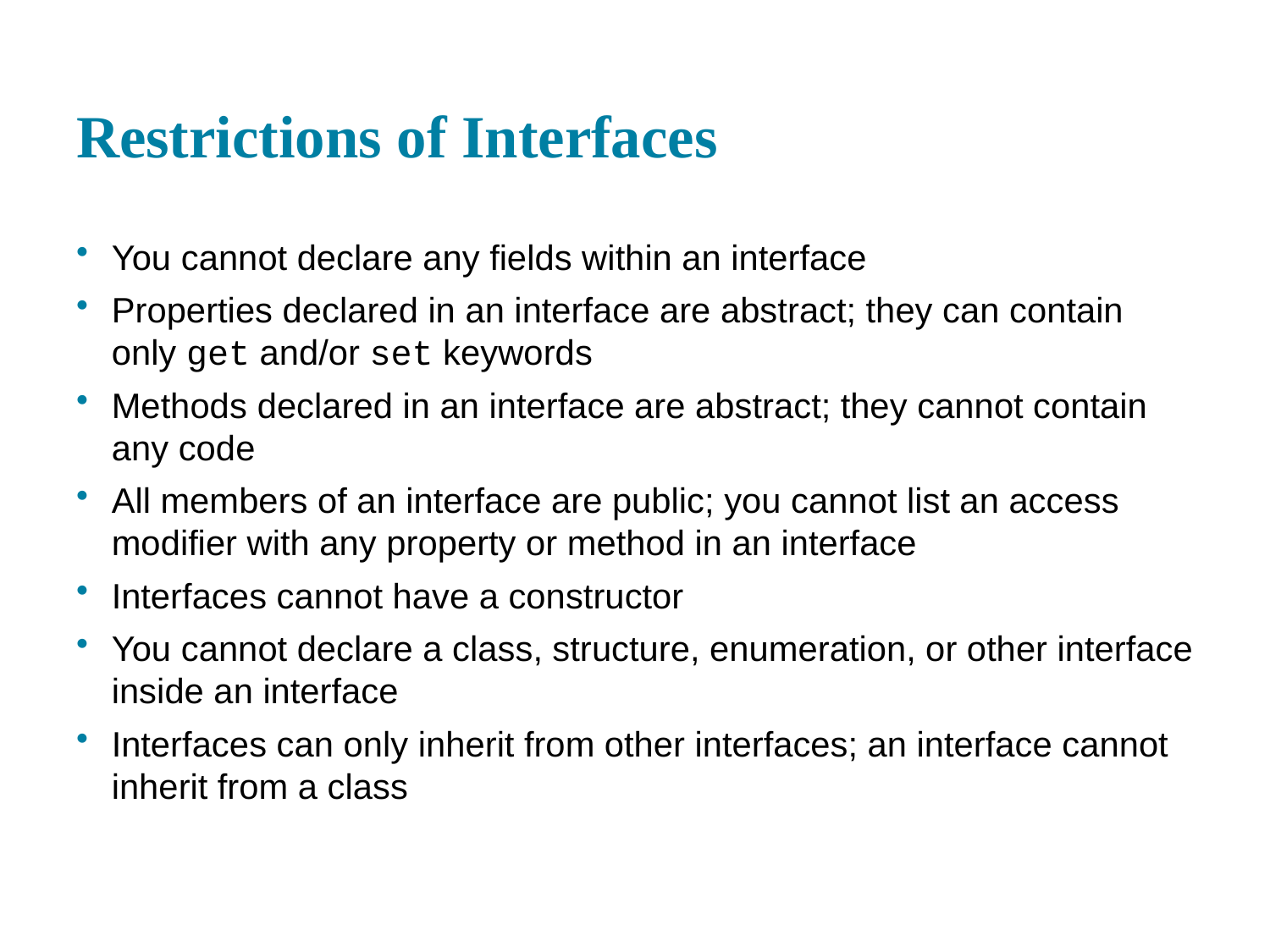

# Restrictions of Interfaces
You cannot declare any fields within an interface
Properties declared in an interface are abstract; they can contain only get and/or set keywords
Methods declared in an interface are abstract; they cannot contain any code
All members of an interface are public; you cannot list an access modifier with any property or method in an interface
Interfaces cannot have a constructor
You cannot declare a class, structure, enumeration, or other interface inside an interface
Interfaces can only inherit from other interfaces; an interface cannot inherit from a class